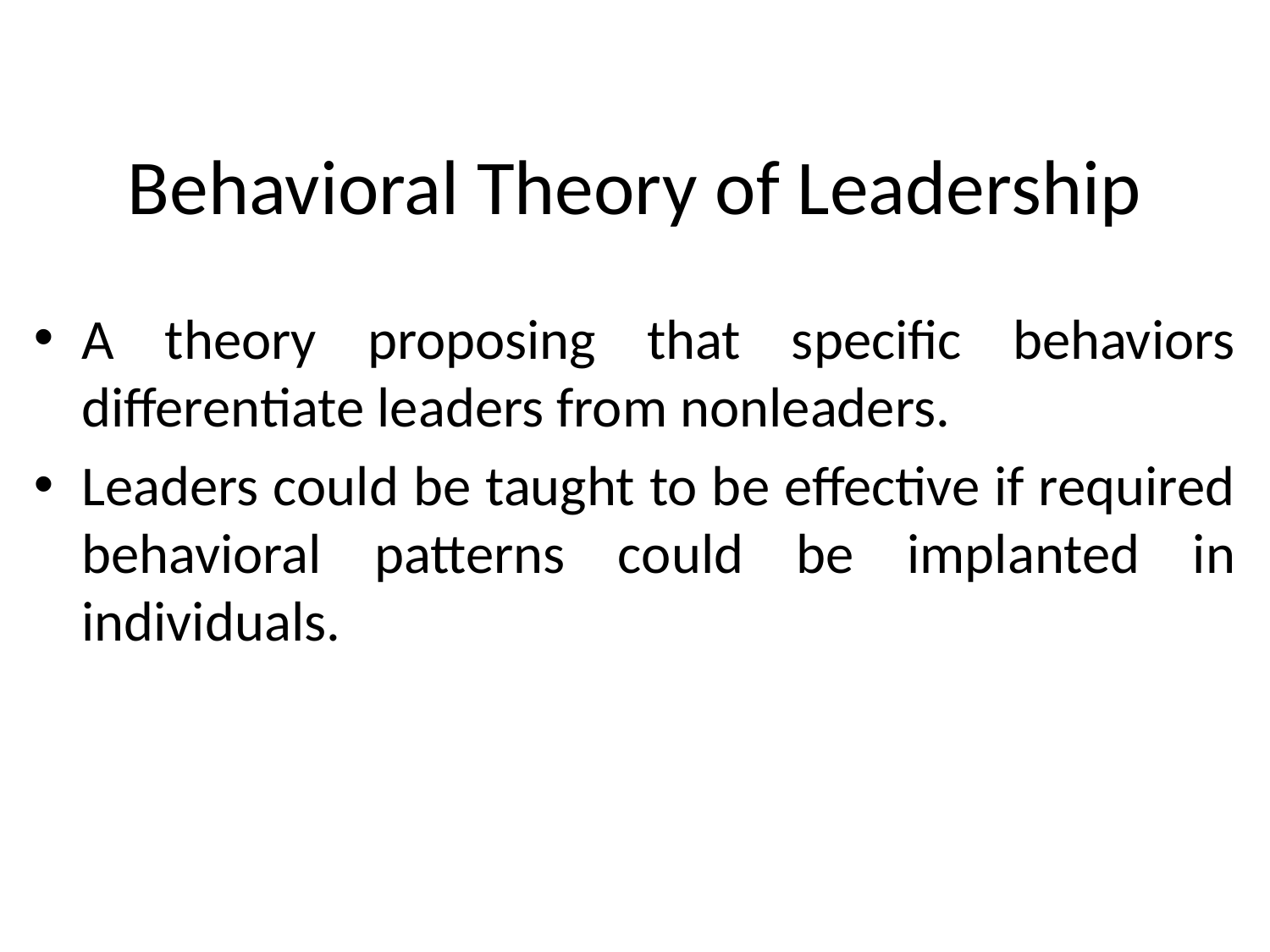

# Behavioral Theory of Leadership
A theory proposing that specific behaviors differentiate leaders from nonleaders.
Leaders could be taught to be effective if required behavioral patterns could be implanted in individuals.